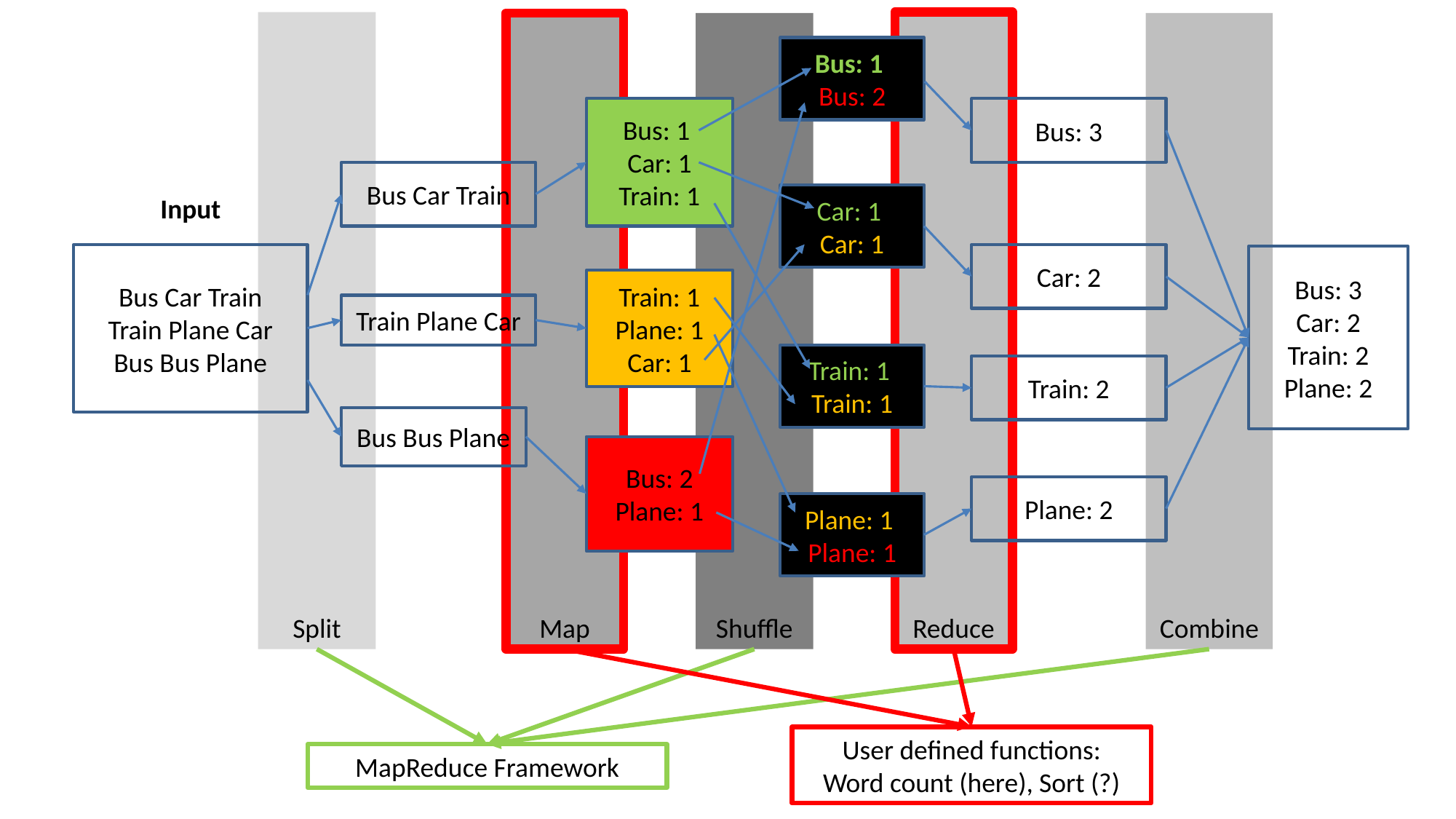

Split
Reduce
Map
Shuffle
Combine
Bus: 1
Bus: 2

Bus: 1
Car: 1
Train: 1
Bus: 3

Bus Car Train

Car: 1
Car: 1
Input

Bus Car Train
Train Plane Car
Bus Bus Plane
Car: 2
Bus: 3
Car: 2
Train: 2
Plane: 2
Train: 1
Plane: 1
Car: 1

Train Plane Car

Train: 1
Train: 1
Train: 2

Bus Bus Plane

Bus: 2
Plane: 1
Plane: 2
Plane: 1
Plane: 1

User defined functions:
Word count (here), Sort (?)
MapReduce Framework